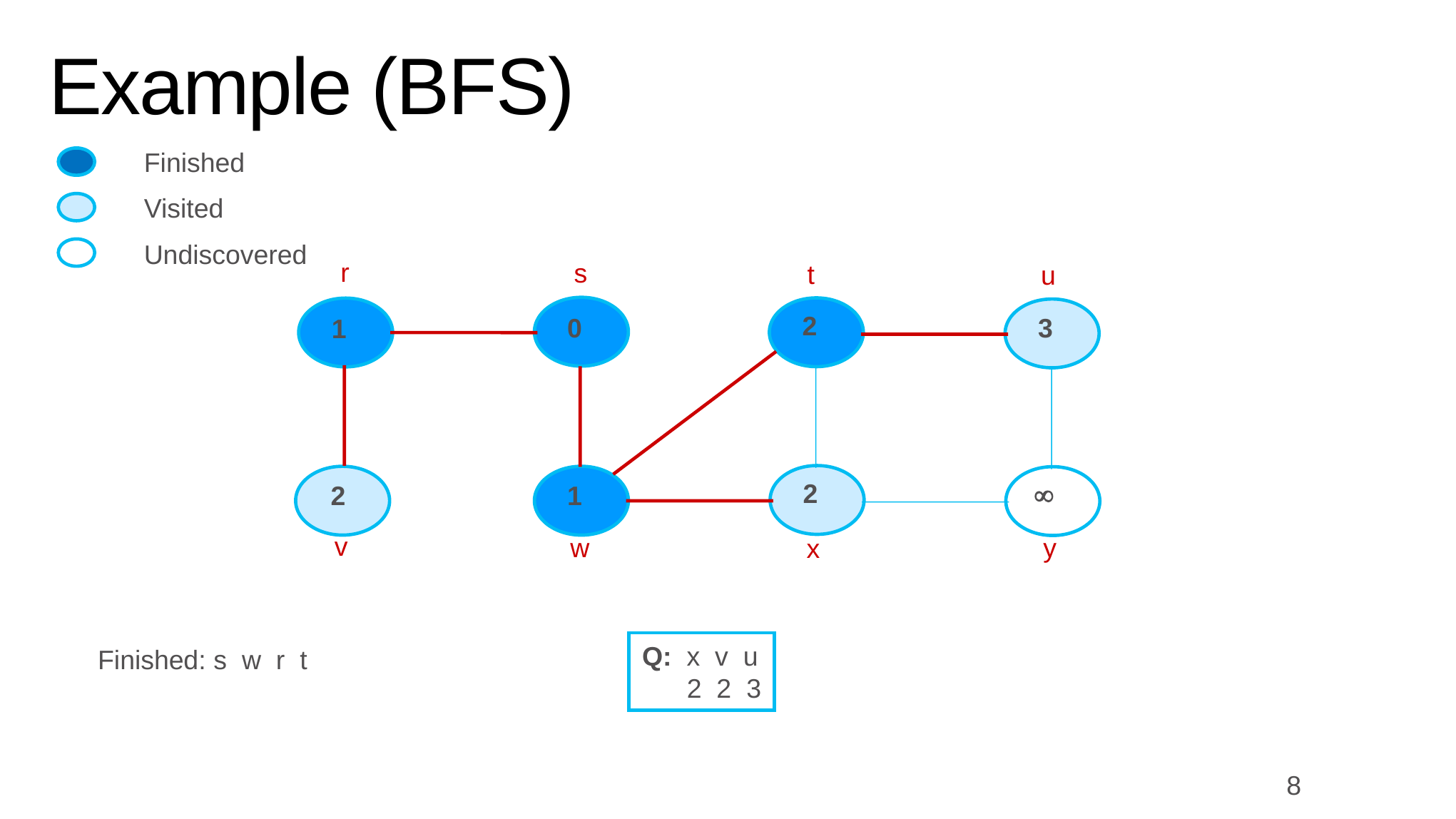

# Example (BFS)
Finished

Visited

Undiscovered

r
s
t
u

2
0
3
1

2
∞
2
1

v
w
y
x
Q:  x  v  u
      2  2  3
Finished: s  w  r  t
8